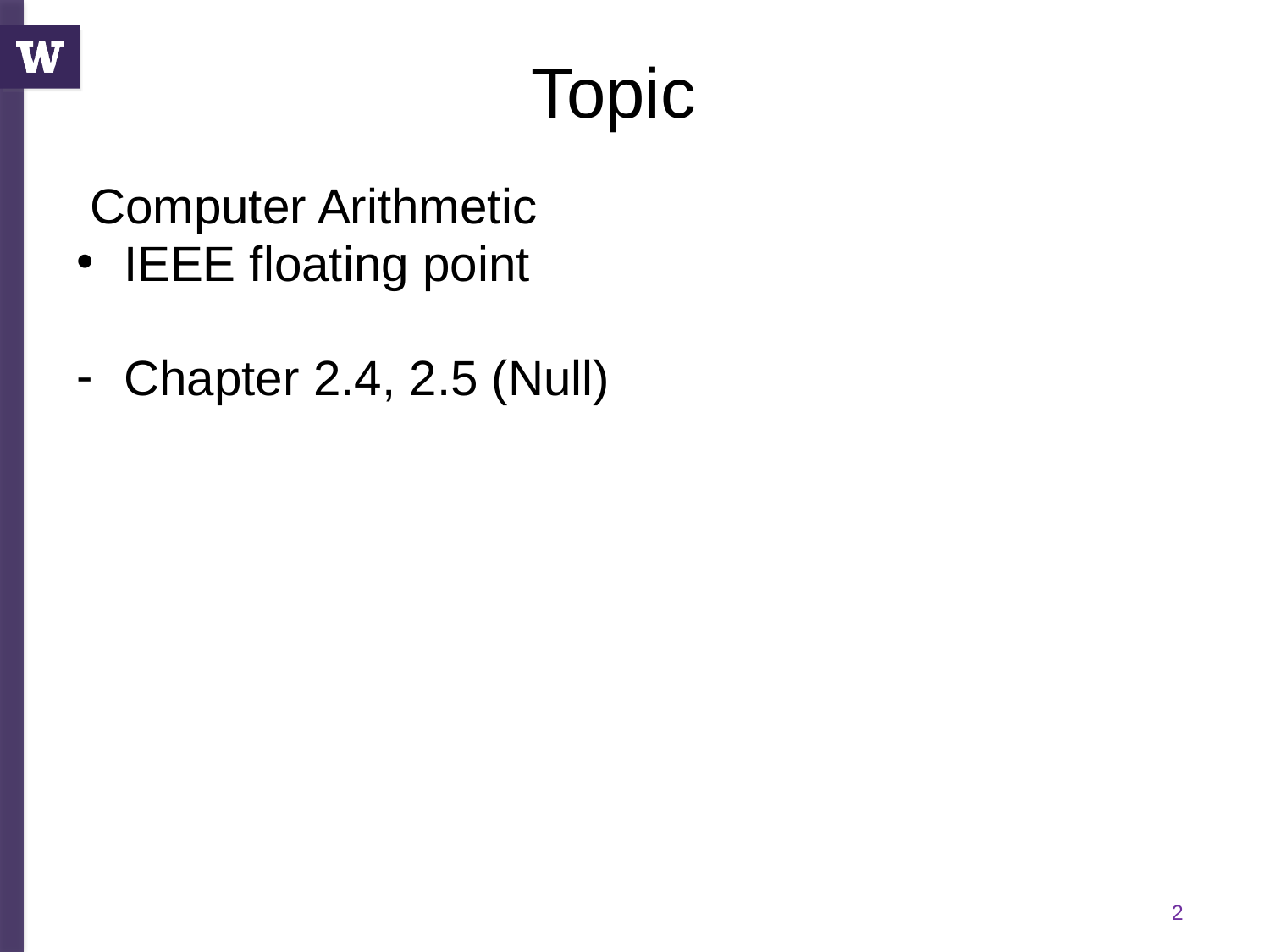

# Topic
 Computer Arithmetic
IEEE floating point

Chapter 2.4, 2.5 (Null)